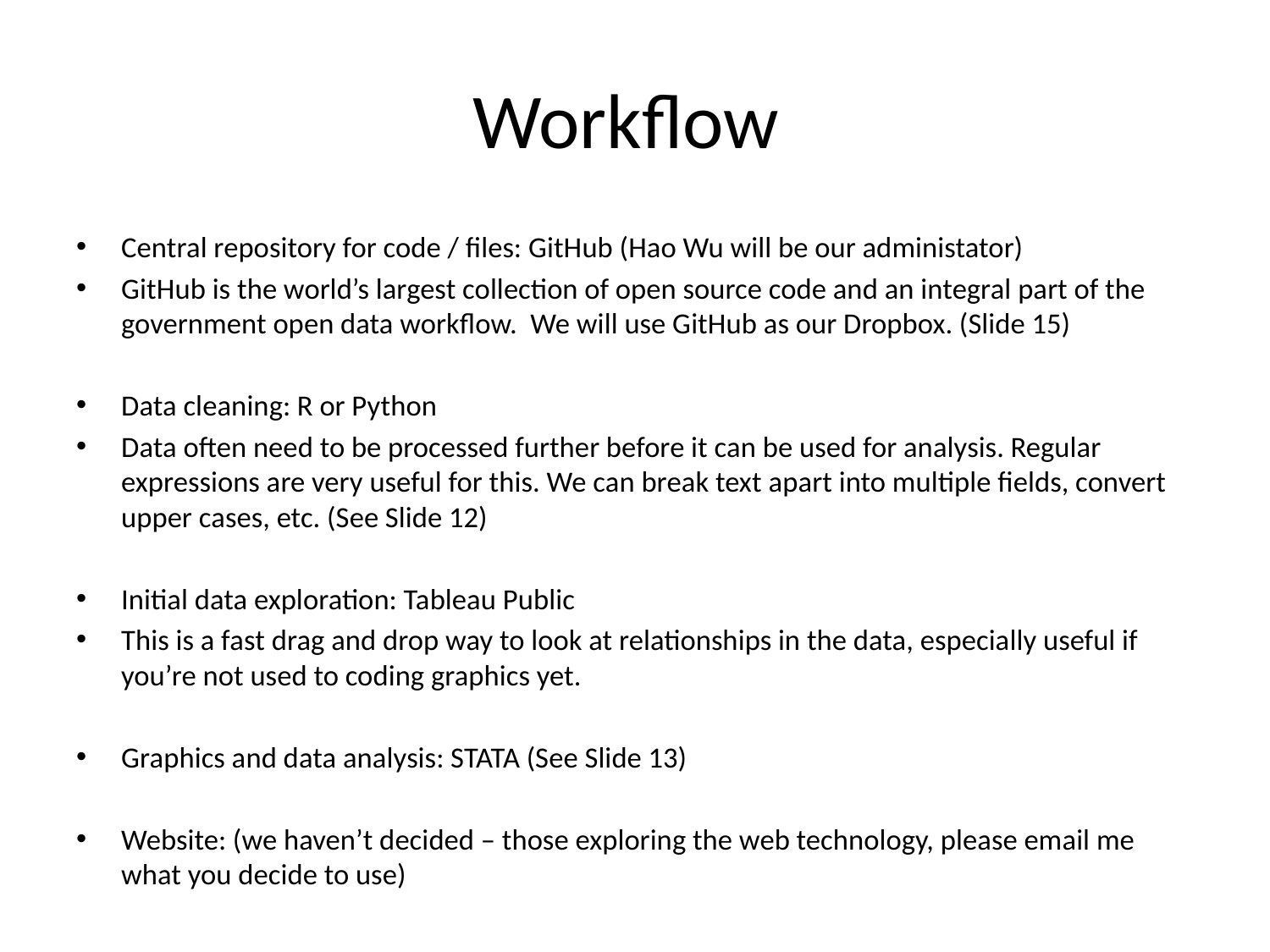

# Workflow
Central repository for code / files: GitHub (Hao Wu will be our administator)
GitHub is the world’s largest collection of open source code and an integral part of the government open data workflow.  We will use GitHub as our Dropbox. (Slide 15)

Data cleaning: R or Python
Data often need to be processed further before it can be used for analysis. Regular expressions are very useful for this. We can break text apart into multiple fields, convert upper cases, etc. (See Slide 12)

Initial data exploration: Tableau Public
This is a fast drag and drop way to look at relationships in the data, especially useful if you’re not used to coding graphics yet.

Graphics and data analysis: STATA (See Slide 13)

Website: (we haven’t decided – those exploring the web technology, please email me what you decide to use)